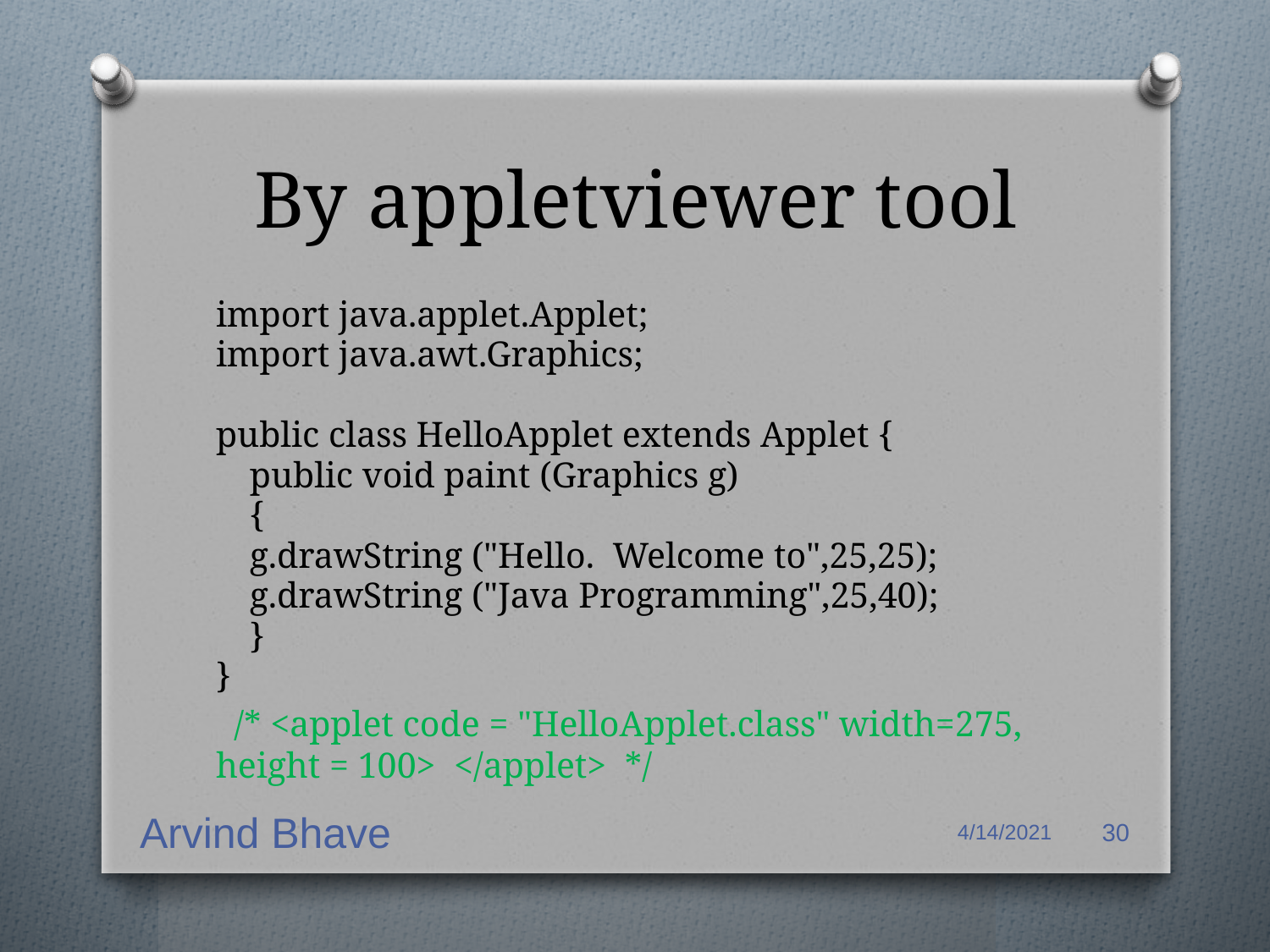

# By appletviewer tool
import java.applet.Applet;
import java.awt.Graphics;

public class HelloApplet extends Applet {
	public void paint (Graphics g)
	{
		g.drawString ("Hello.  Welcome to",25,25);
		g.drawString ("Java Programming",25,40);
	}
}
  /* <applet code = "HelloApplet.class" width=275, height = 100>  </applet>  */
Arvind Bhave
4/14/2021
30